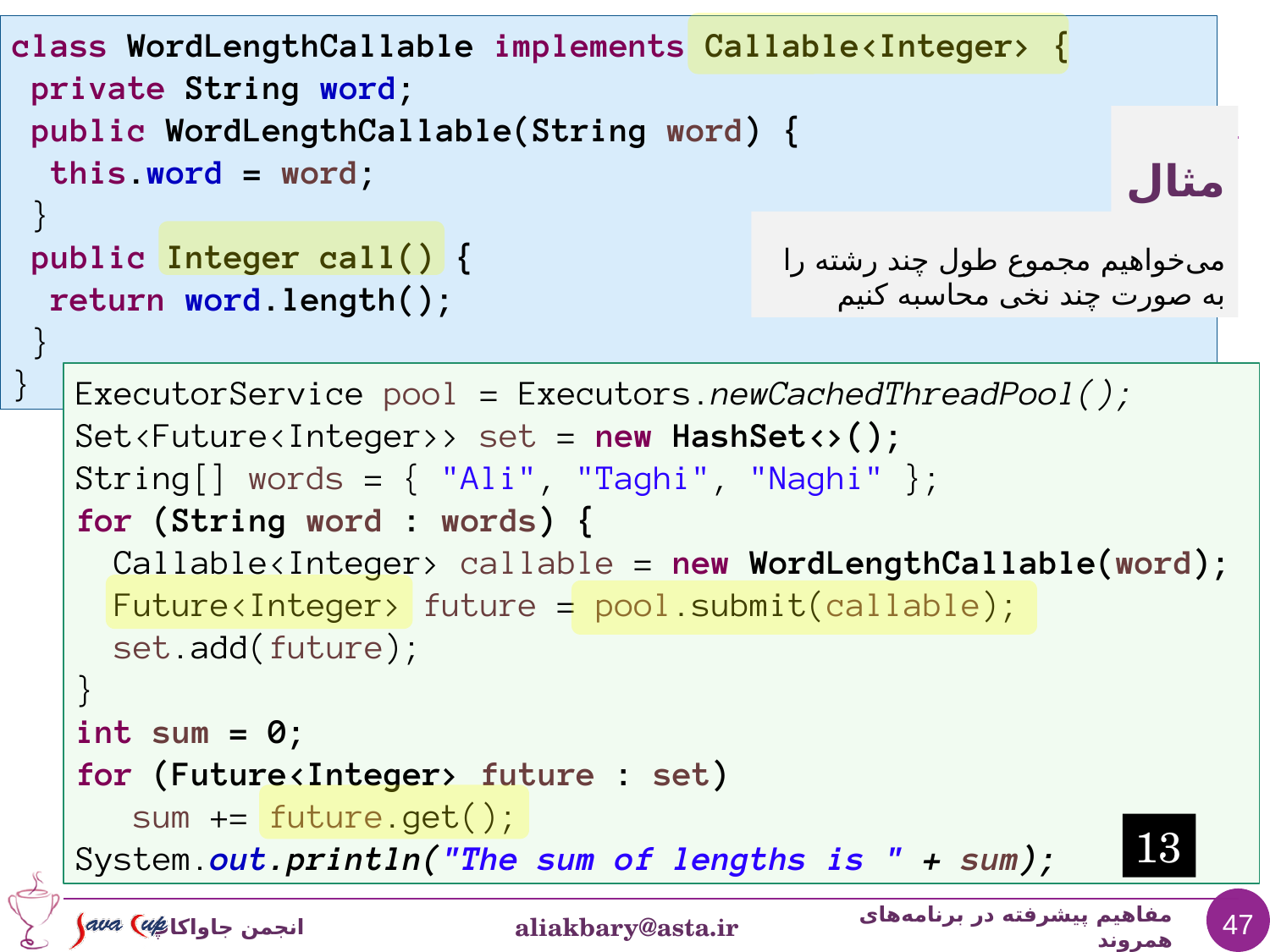

class WordLengthCallable implements Callable<Integer> {
 private String word;
 public WordLengthCallable(String word) {
  this.word = word;
 }
 public Integer call() {
  return word.length();
 }
}
مثال

می‌خواهیم مجموع طول چند رشته را به صورت چند نخی محاسبه کنیم

ExecutorService pool = Executors.newCachedThreadPool();
Set<Future<Integer>> set = new HashSet<>();
String[] words = { "Ali", "Taghi", "Naghi" };
for (String word : words) {
  Callable<Integer> callable = new WordLengthCallable(word);
  Future<Integer> future = pool.submit(callable);
  set.add(future);
}
int sum = 0;
for (Future<Integer> future : set)
   sum += future.get();
System.out.println("The sum of lengths is " + sum);

13